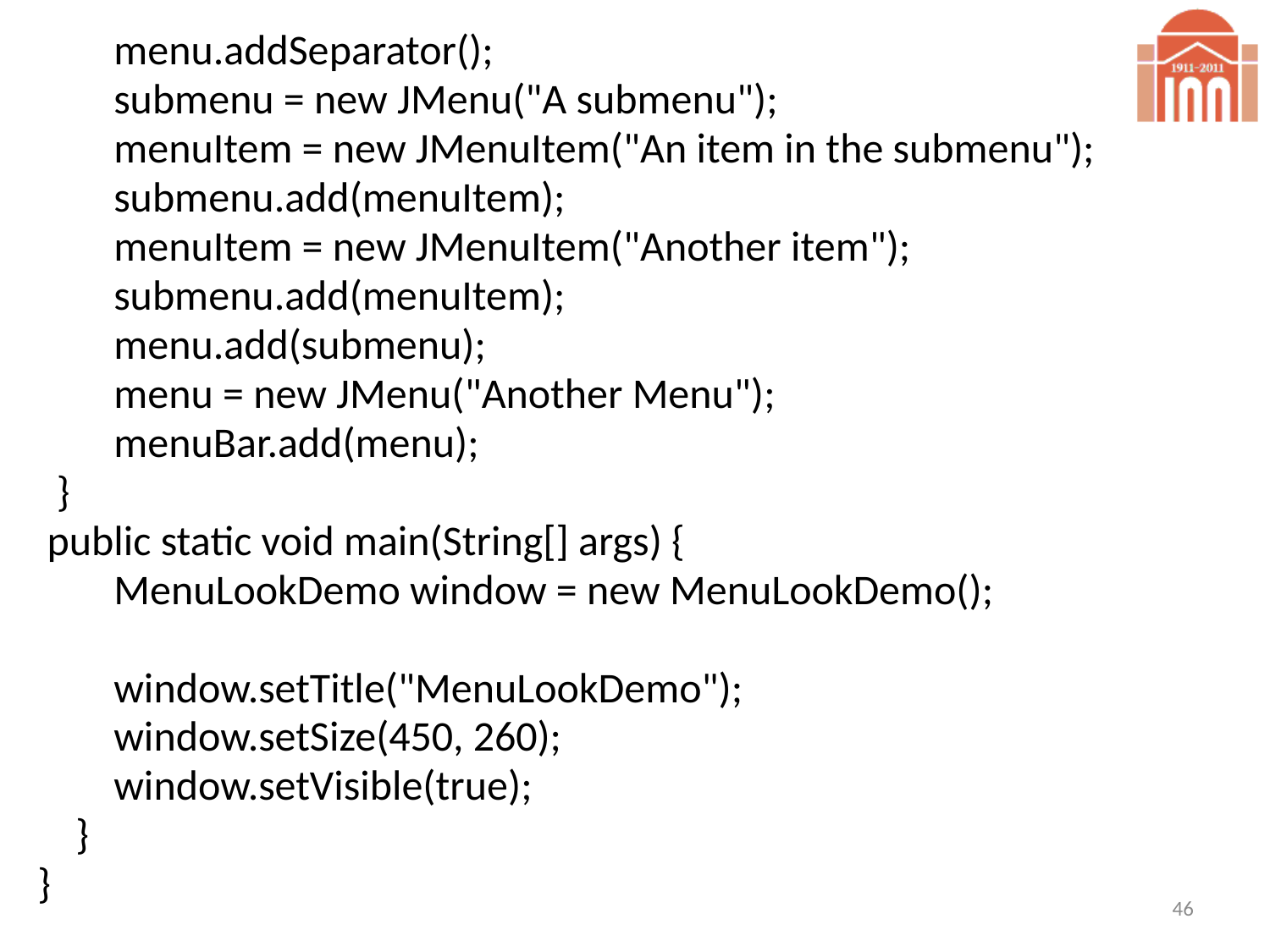

menu.addSeparator();
        submenu = new JMenu("A submenu");
        menuItem = new JMenuItem("An item in the submenu");
        submenu.add(menuItem);
        menuItem = new JMenuItem("Another item");
        submenu.add(menuItem);
        menu.add(submenu);
        menu = new JMenu("Another Menu");
        menuBar.add(menu);
  }
 public static void main(String[] args) {
        MenuLookDemo window = new MenuLookDemo();

        window.setTitle("MenuLookDemo");
        window.setSize(450, 260);
        window.setVisible(true);
    }
}
46